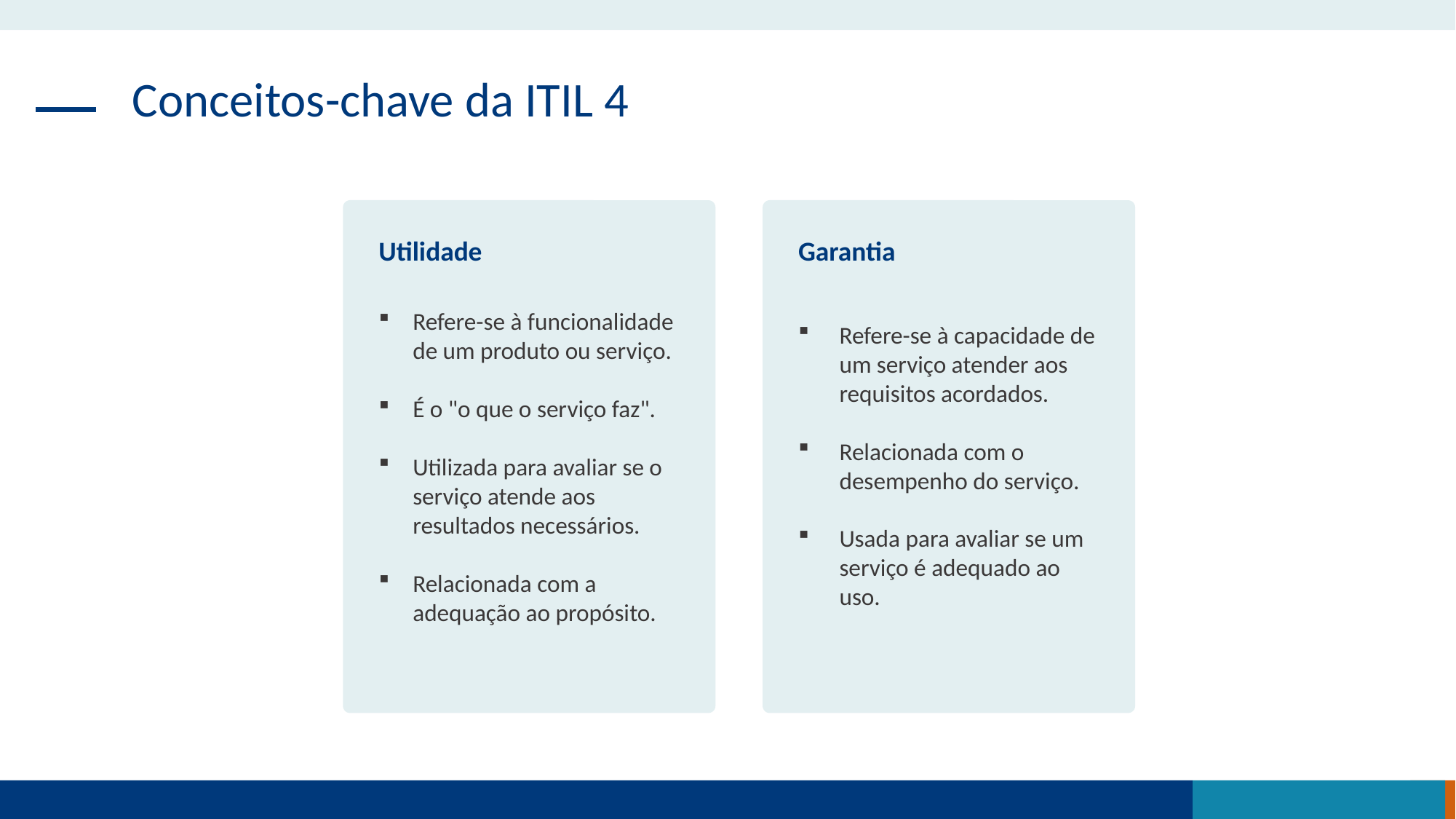

Conceitos-chave da ITIL 4

Utilidade
Refere-se à funcionalidade de um produto ou serviço.

É o "o que o serviço faz".

Utilizada para avaliar se o serviço atende aos resultados necessários.

Relacionada com a adequação ao propósito.

Garantia
Refere-se à capacidade de um serviço atender aos requisitos acordados.

Relacionada com o desempenho do serviço.

Usada para avaliar se um serviço é adequado ao uso.